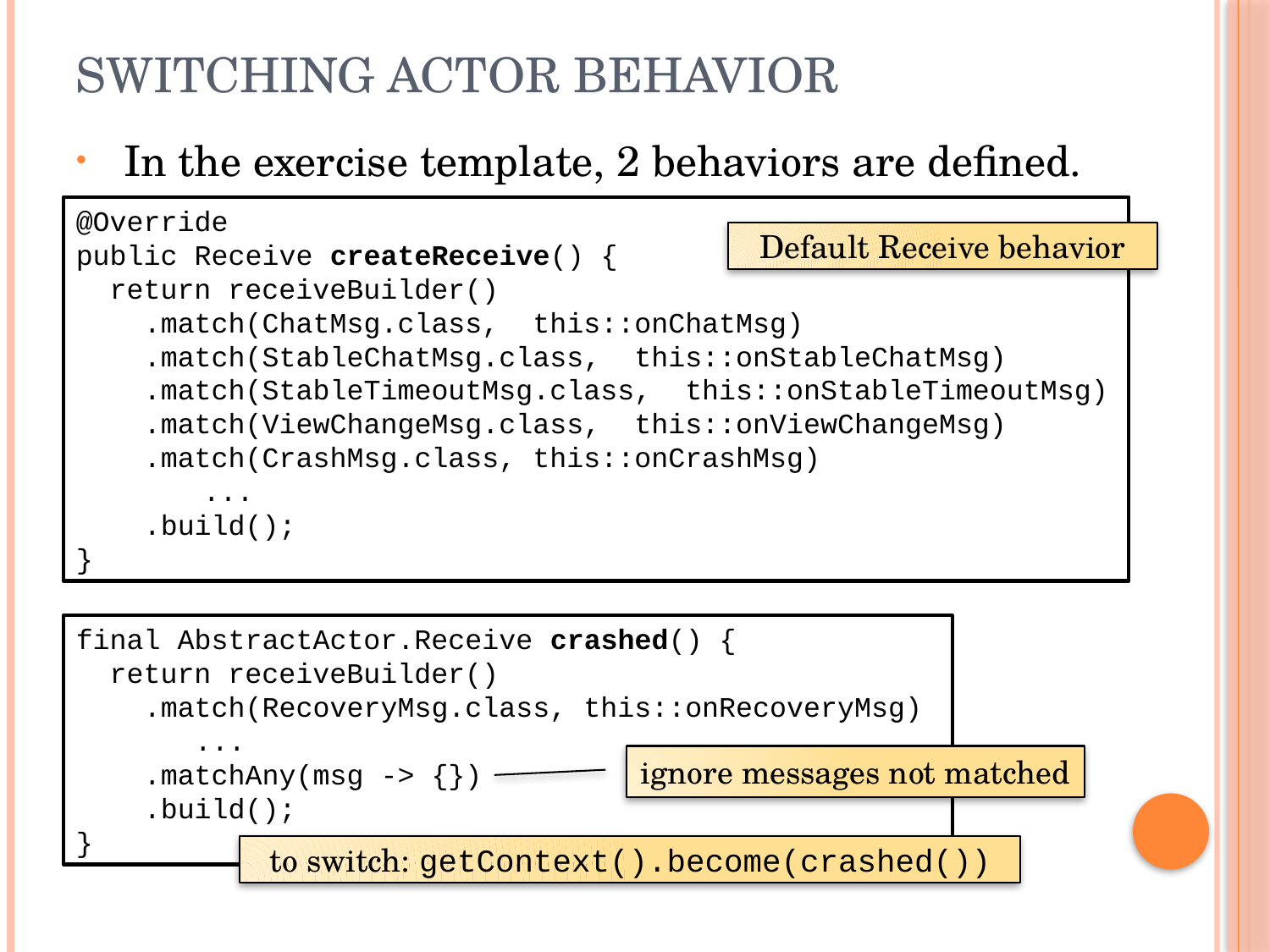

# Switching actor behavior
In the exercise template, 2 behaviors are defined.

@Override
public Receive createReceive() {
  return receiveBuilder()
    .match(ChatMsg.class,  this::onChatMsg)
    .match(StableChatMsg.class,  this::onStableChatMsg)
    .match(StableTimeoutMsg.class,  this::onStableTimeoutMsg)
    .match(ViewChangeMsg.class,  this::onViewChangeMsg)
    .match(CrashMsg.class, this::onCrashMsg)
	...
    .build();
}
Default Receive behavior
final AbstractActor.Receive crashed() {
  return receiveBuilder()
    .match(RecoveryMsg.class, this::onRecoveryMsg)
       ...
    .matchAny(msg -> {})
    .build();
}
ignore messages not matched
13
to switch: getContext().become(crashed())